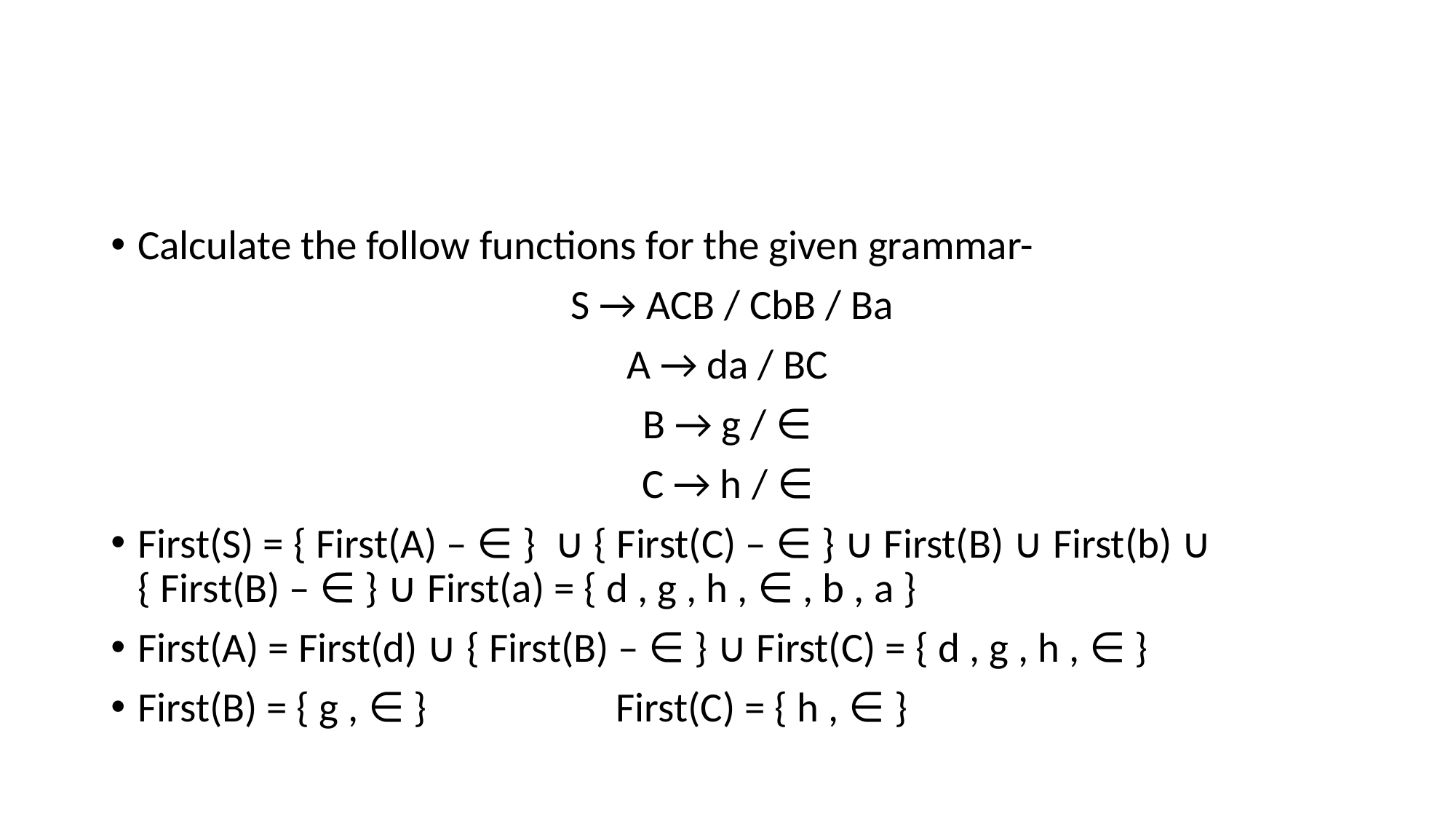

#
Calculate the follow functions for the given grammar-
 S → ACB / CbB / Ba
A → da / BC
B → g / ∈
C → h / ∈
First(S) = { First(A) – ∈ }  ∪ { First(C) – ∈ } ∪ First(B) ∪ First(b) ∪             { First(B) – ∈ } ∪ First(a) = { d , g , h , ∈ , b , a }
First(A) = First(d) ∪ { First(B) – ∈ } ∪ First(C) = { d , g , h , ∈ }
First(B) = { g , ∈ }                    First(C) = { h , ∈ }